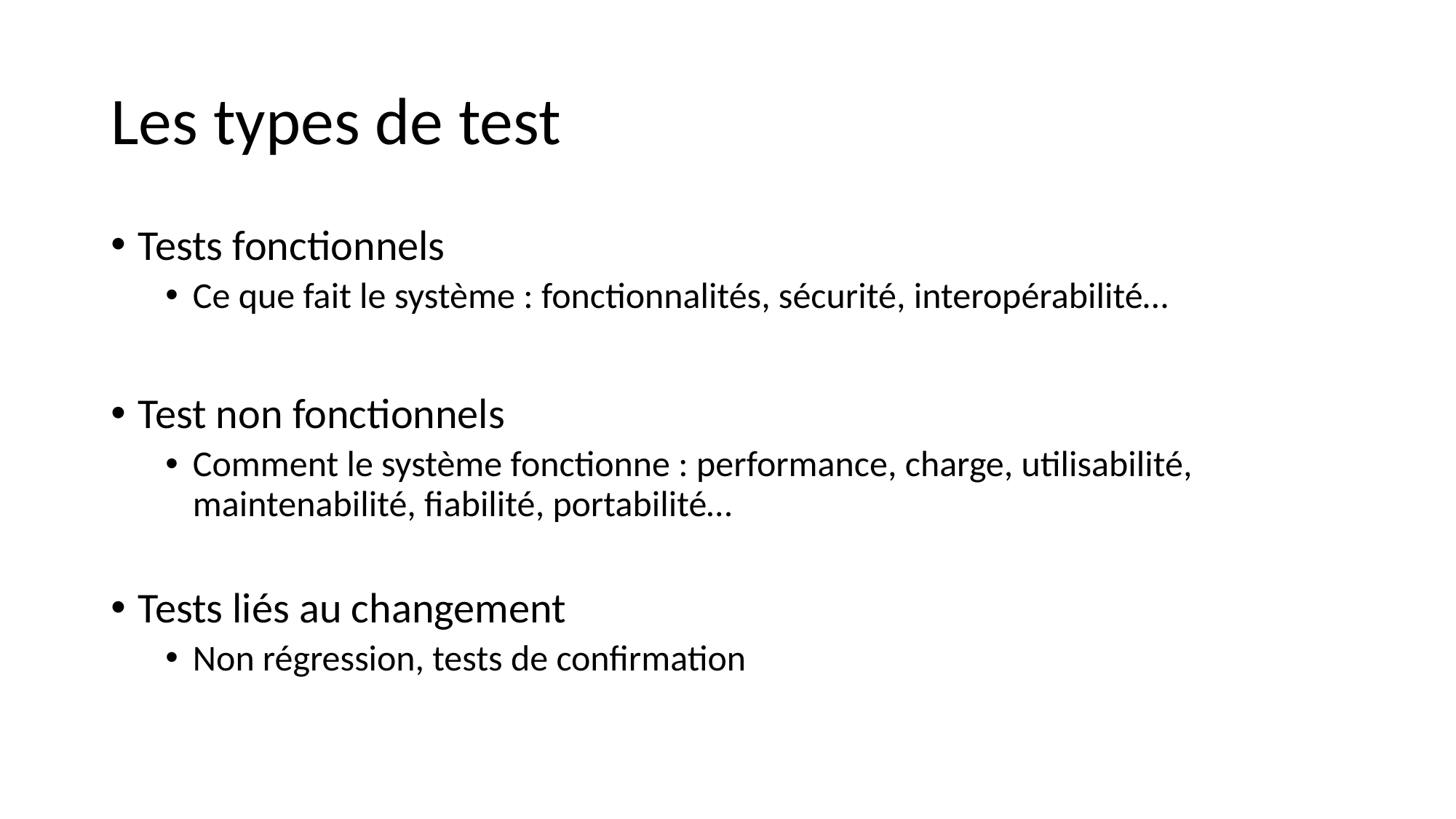

# Les types de test
Tests fonctionnels
Ce que fait le système : fonctionnalités, sécurité, interopérabilité…

Test non fonctionnels
Comment le système fonctionne : performance, charge, utilisabilité, maintenabilité, fiabilité, portabilité…

Tests liés au changement
Non régression, tests de confirmation